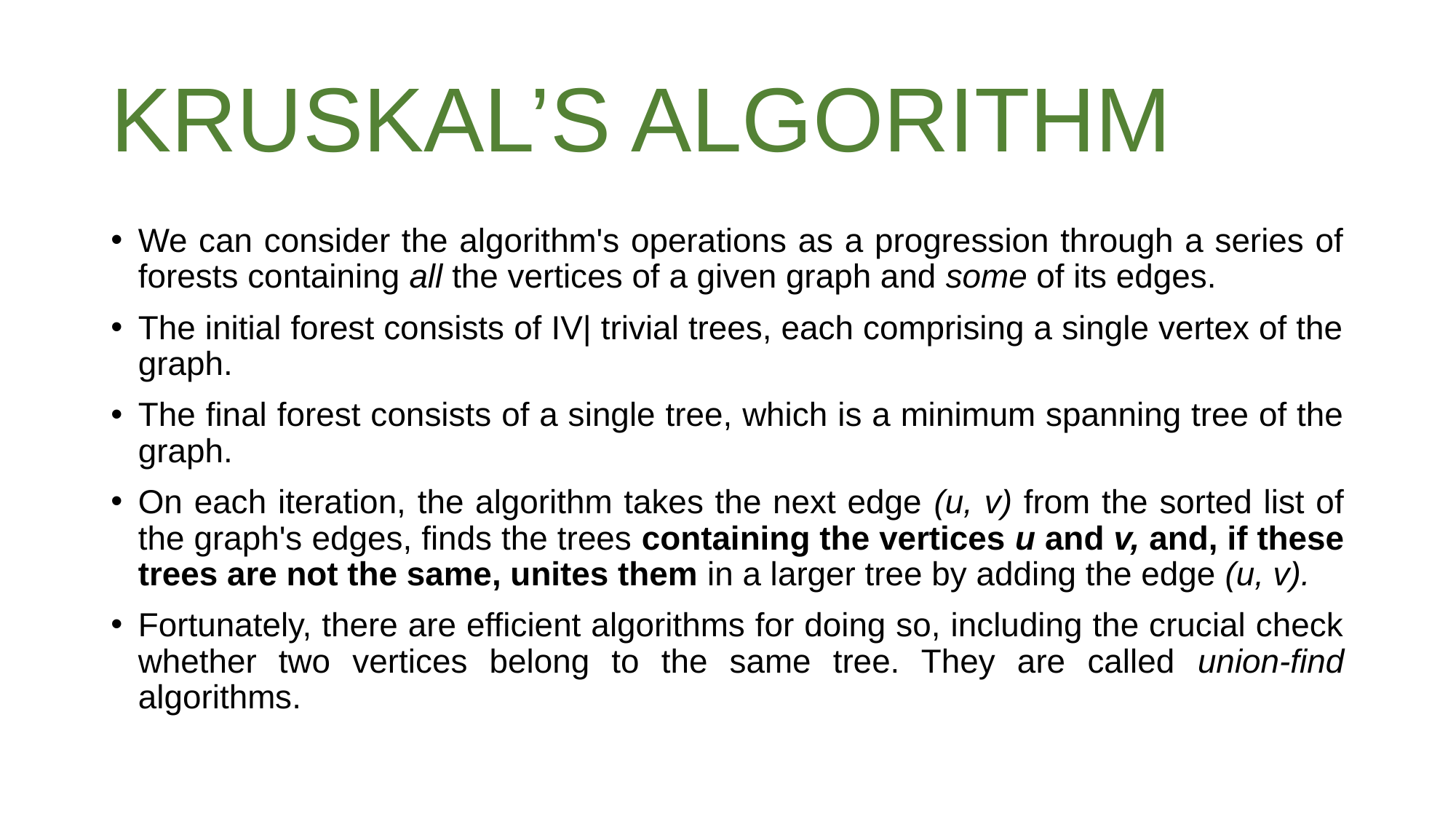

# KRUSKAL’S ALGORITHM
We can consider the algorithm's operations as a progression through a series of forests containing all the vertices of a given graph and some of its edges.
The initial forest consists of IV| trivial trees, each comprising a single vertex of the graph.
The final forest consists of a single tree, which is a minimum spanning tree of the graph.
On each iteration, the algorithm takes the next edge (u, v) from the sorted list of the graph's edges, finds the trees containing the vertices u and v, and, if these trees are not the same, unites them in a larger tree by adding the edge (u, v).
Fortunately, there are efficient algorithms for doing so, including the crucial check whether two vertices belong to the same tree. They are called union-find algorithms.